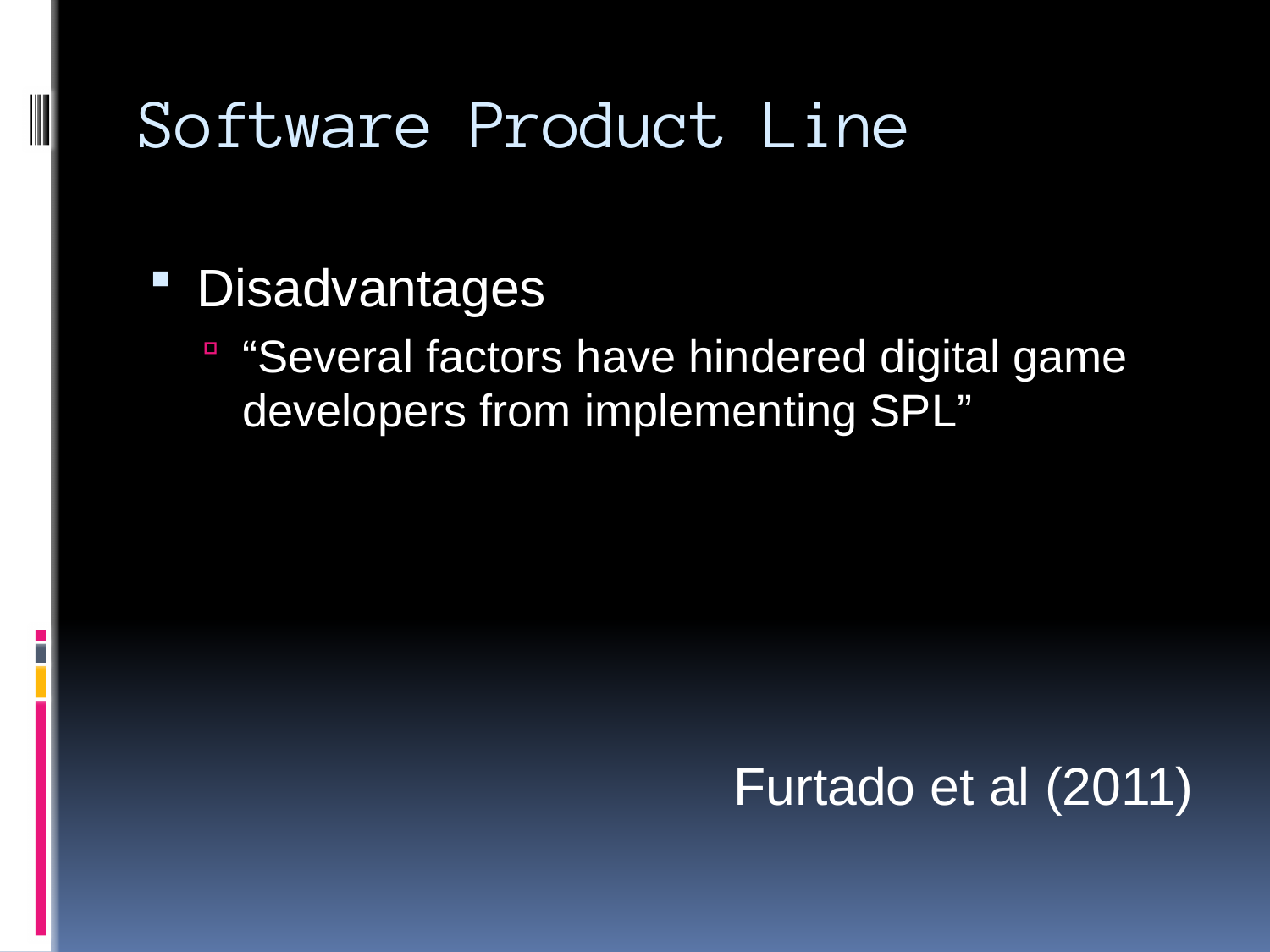

# Software Product Line
Disadvantages
“Several factors have hindered digital game developers from implementing SPL”

Furtado et al (2011)